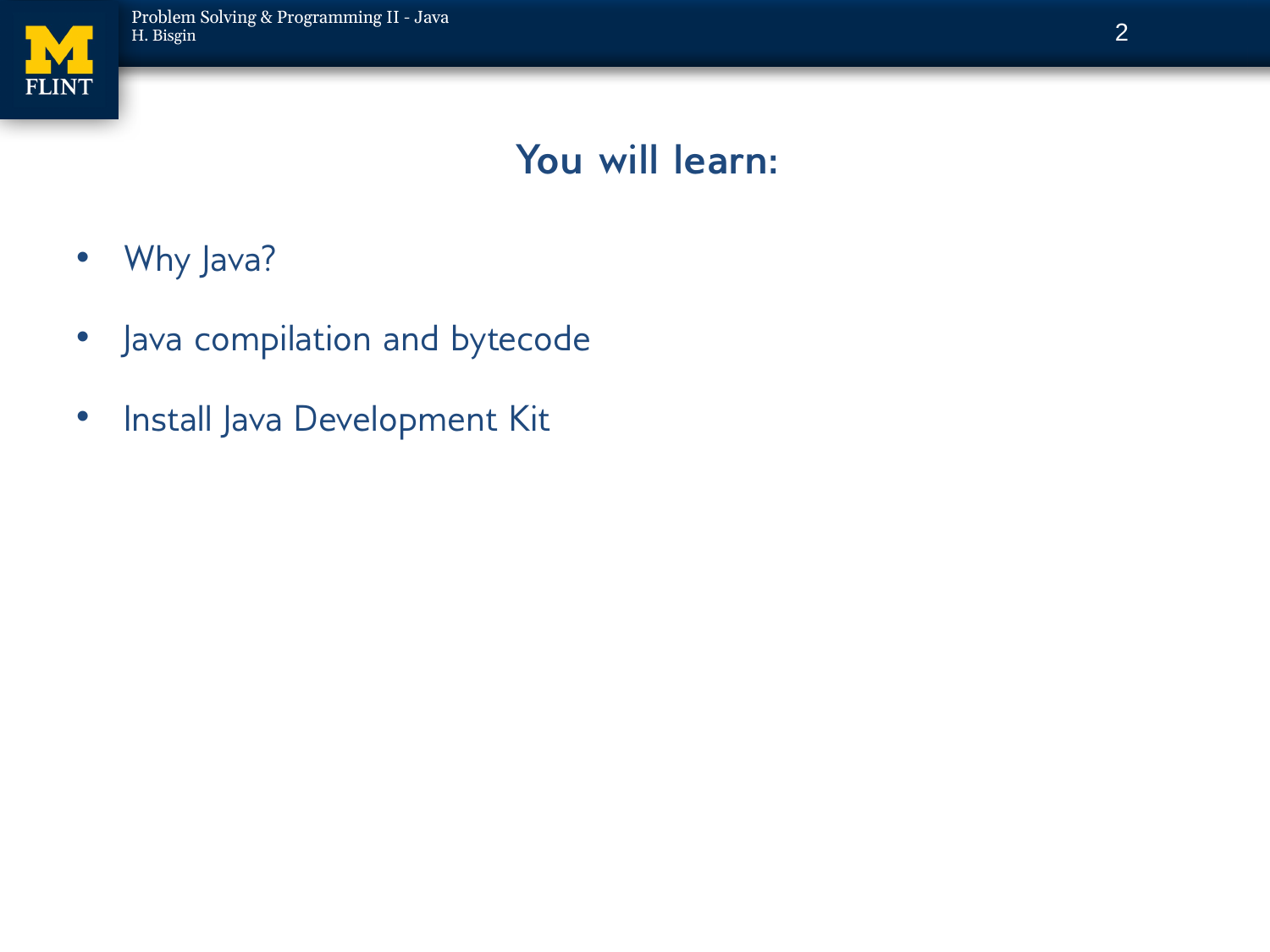

2
# You will learn:
Why Java?
Java compilation and bytecode
Install Java Development Kit